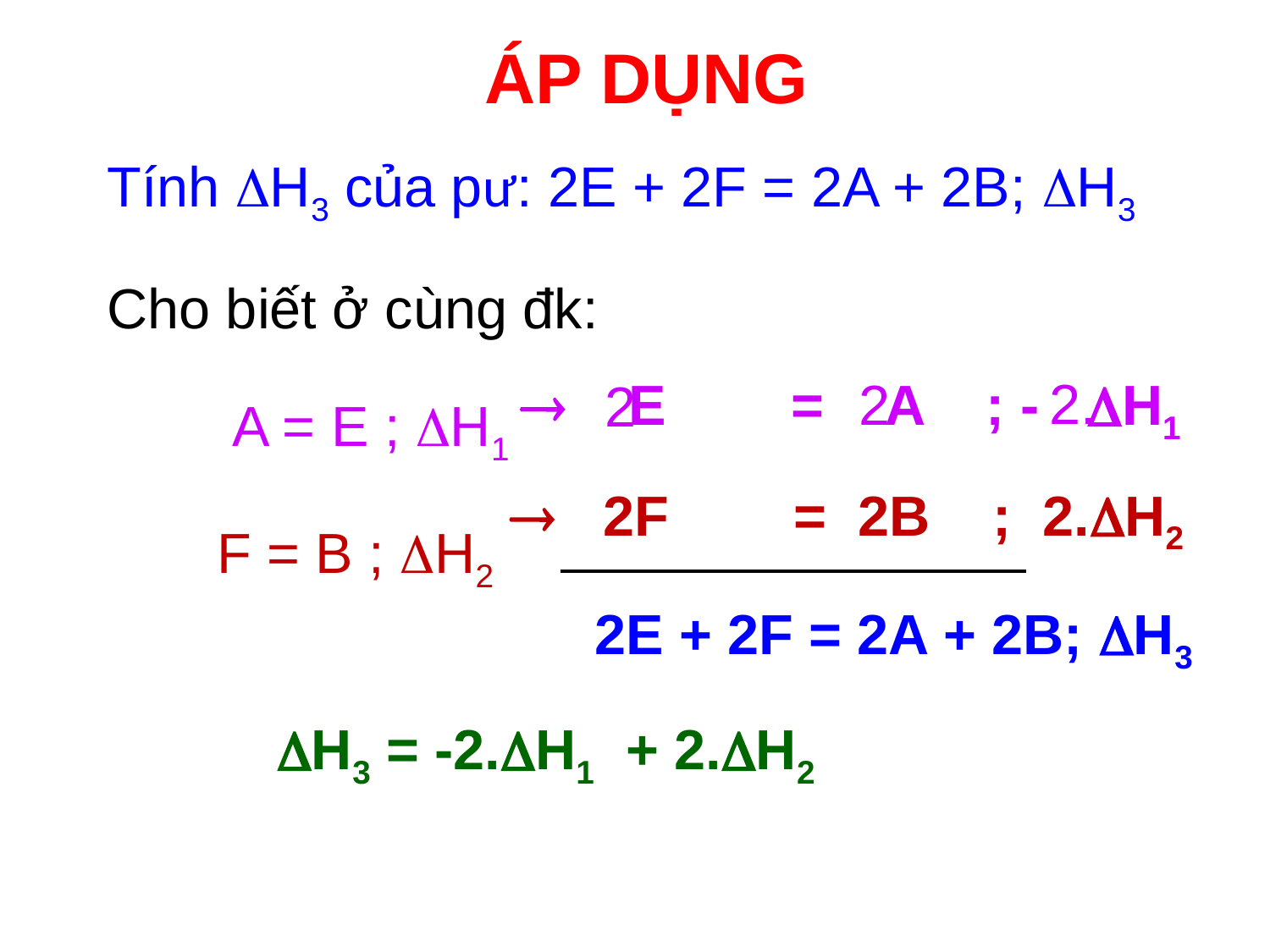

# ÁP DỤNG
    Tính ΔH3 của pư: 2E + 2F = 2A + 2B; ΔH3
    Cho biết ở cùng đk:
            A = E ; ΔH1
           F = B ; ΔH2

2.
2
→    E        =    A    ; -   ΔH1
2
→   2F        =  2B    ;  2.ΔH2
2E + 2F = 2A + 2B; ΔH3
ΔH3 = -2.ΔH1  + 2.ΔH2